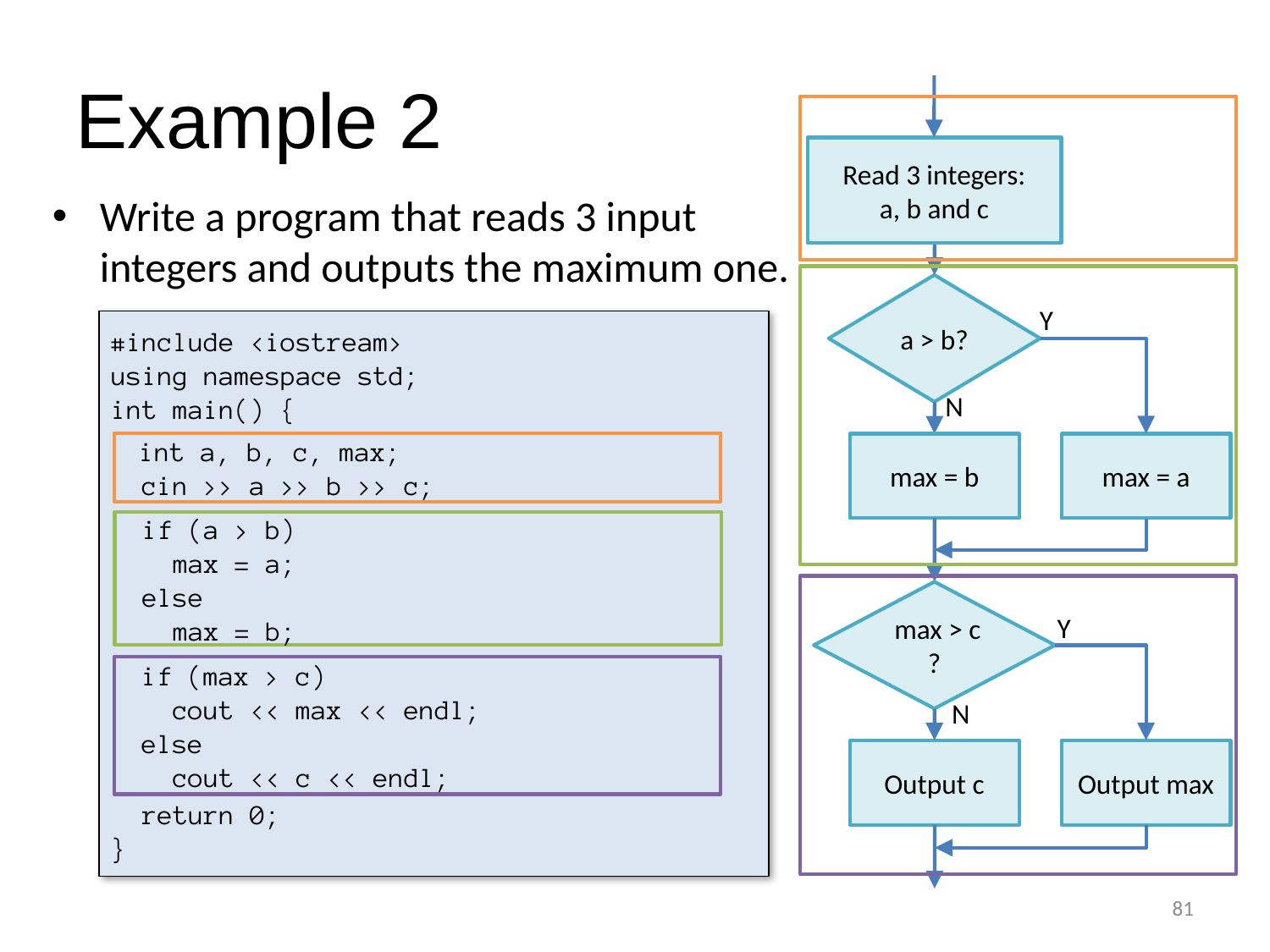

Example 2

Read 3 integers:
a, b and c
Write a program that reads 3 input integers and outputs the maximum one.

a > b?
Y
#include <iostream>
using namespace std;
int main() {

  return 0;
}

N

  int a, b, c, max;
 cin >> a >> b >> c;
max = b
max = a
 if (a > b)
   max = a;
 else
   max = b;

 max > c
?
Y

 if (max > c)
   cout << max << endl;
 else
   cout << c << endl;
N

Output c
Output max

81